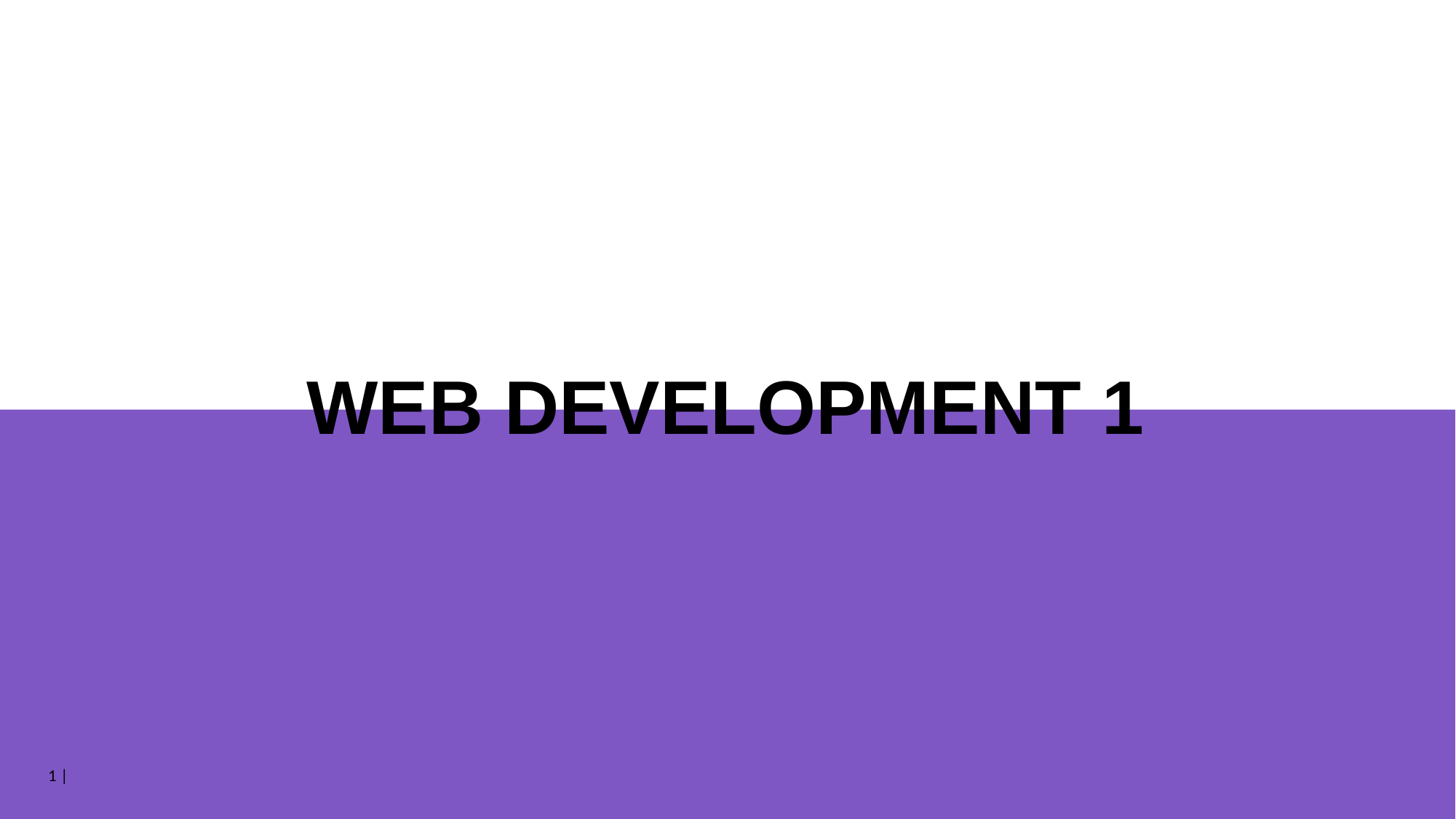

# Web Development 1

1 |
NMT-1 Introductie 2020-21